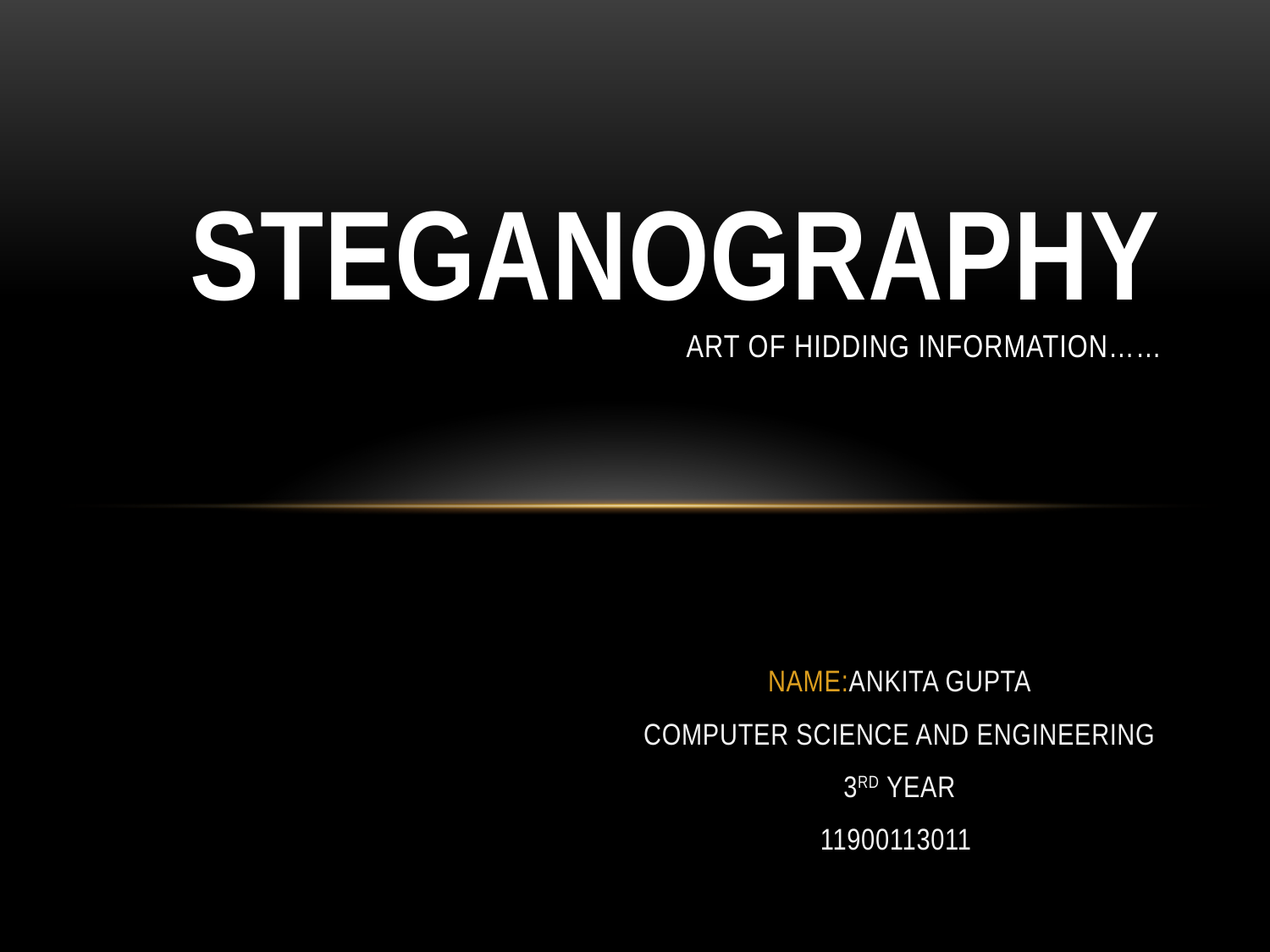

# STEGANOGRAPHY ART OF HIDDING INFORMATION……
NAME:ANKITA GUPTA
COMPUTER SCIENCE AND ENGINEERING
3RD YEAR
11900113011